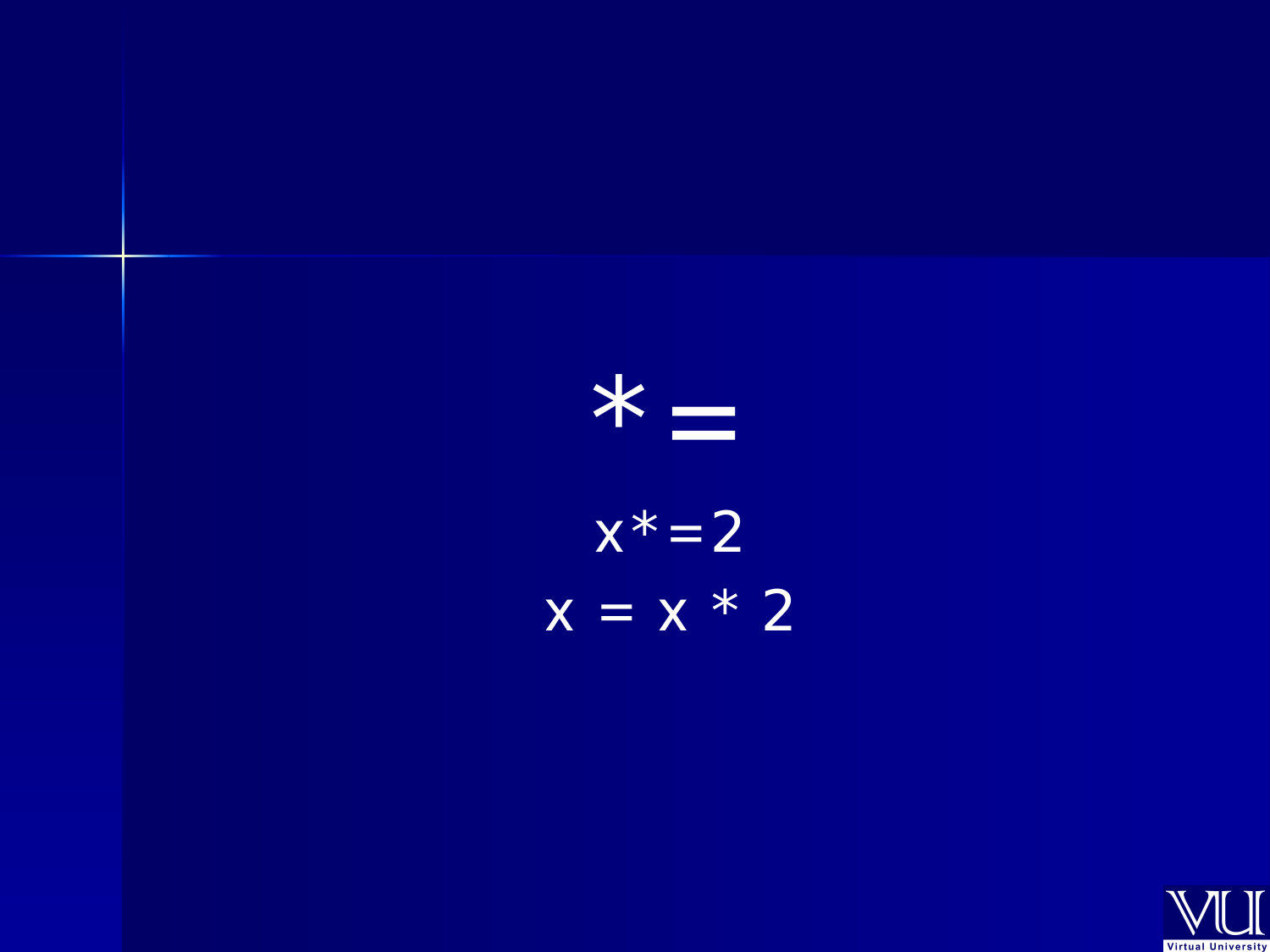

*=
x*=2
x = x * 2